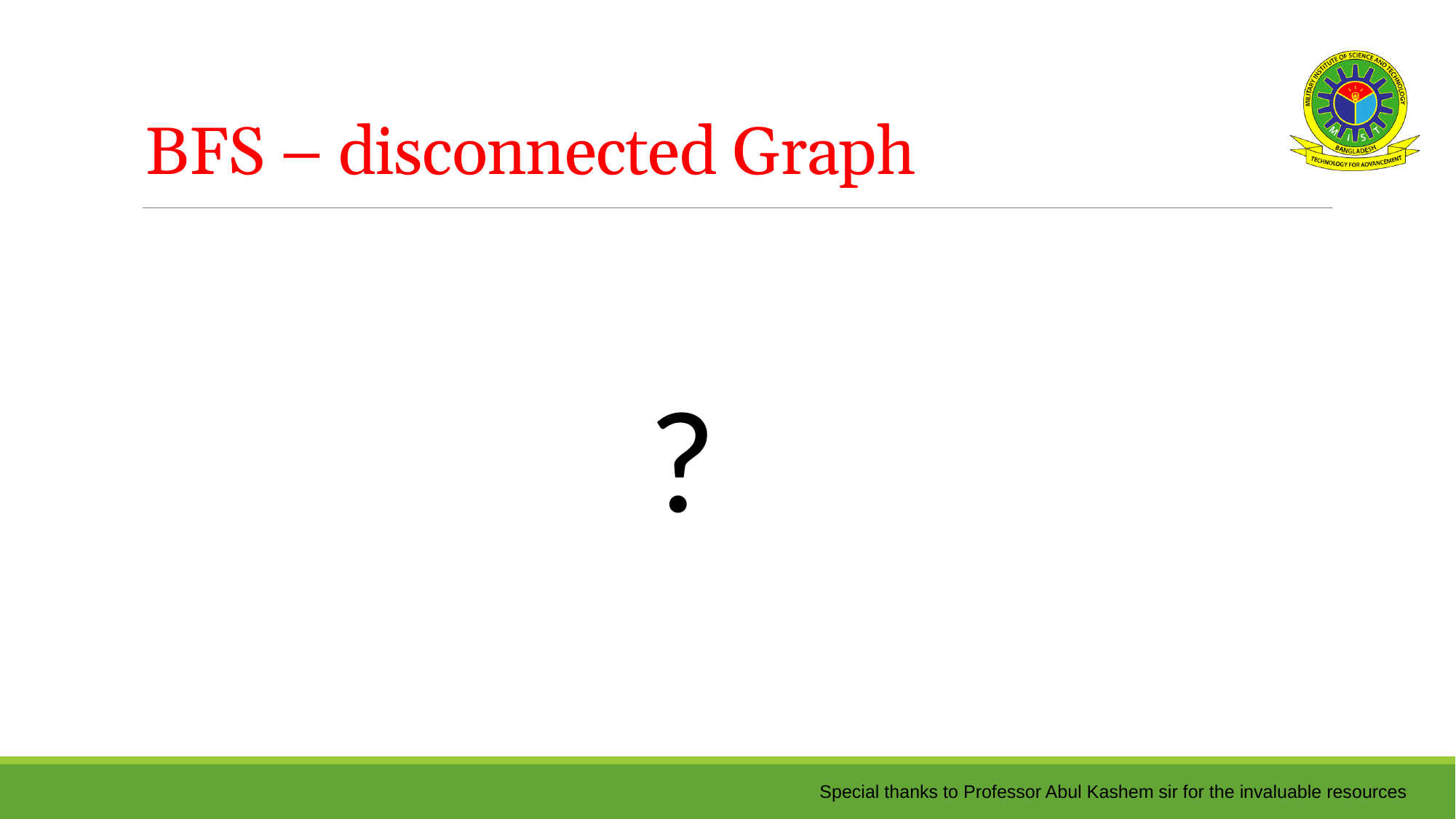

# BFS – disconnected Graph
?
Special thanks to Professor Abul Kashem sir for the invaluable resources